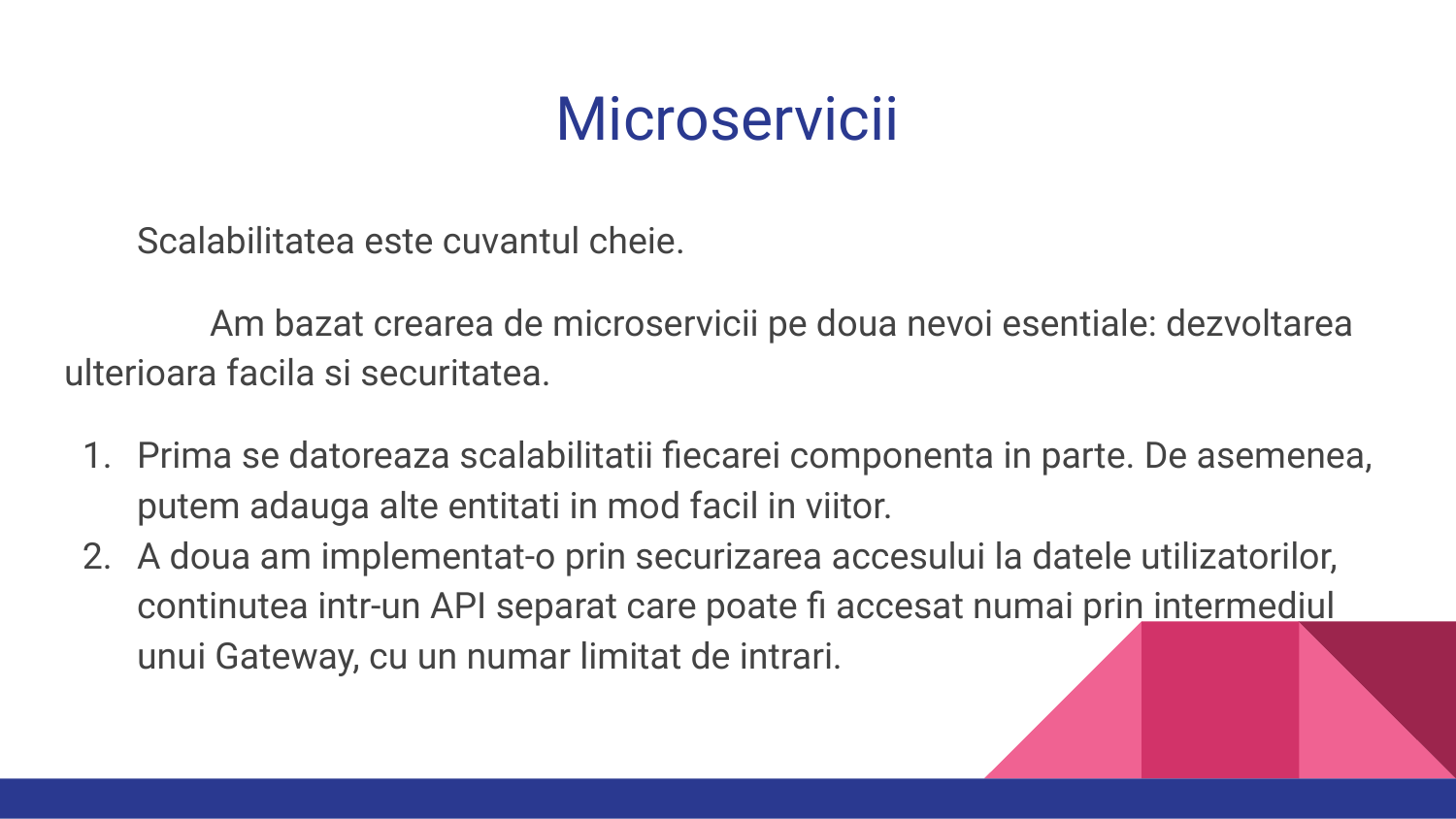

# Microservicii
Scalabilitatea este cuvantul cheie.
	Am bazat crearea de microservicii pe doua nevoi esentiale: dezvoltarea ulterioara facila si securitatea.
Prima se datoreaza scalabilitatii fiecarei componenta in parte. De asemenea, putem adauga alte entitati in mod facil in viitor.
A doua am implementat-o prin securizarea accesului la datele utilizatorilor, continutea intr-un API separat care poate fi accesat numai prin intermediul unui Gateway, cu un numar limitat de intrari.